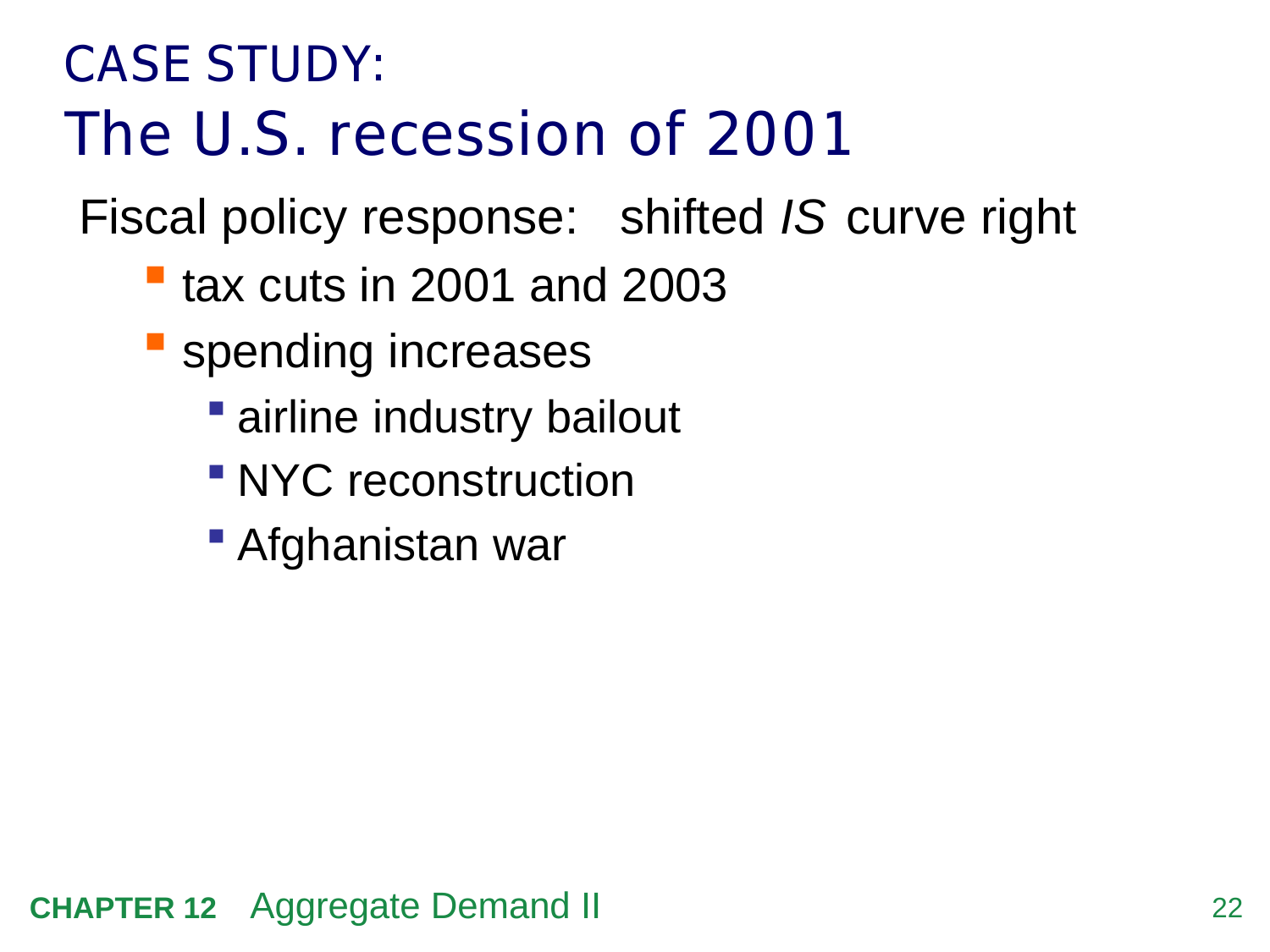

# CASE STUDY: The U.S. recession of 2001
Fiscal policy response:   shifted IS  curve right
tax cuts in 2001 and 2003
spending increases
airline industry bailout
NYC reconstruction
Afghanistan war